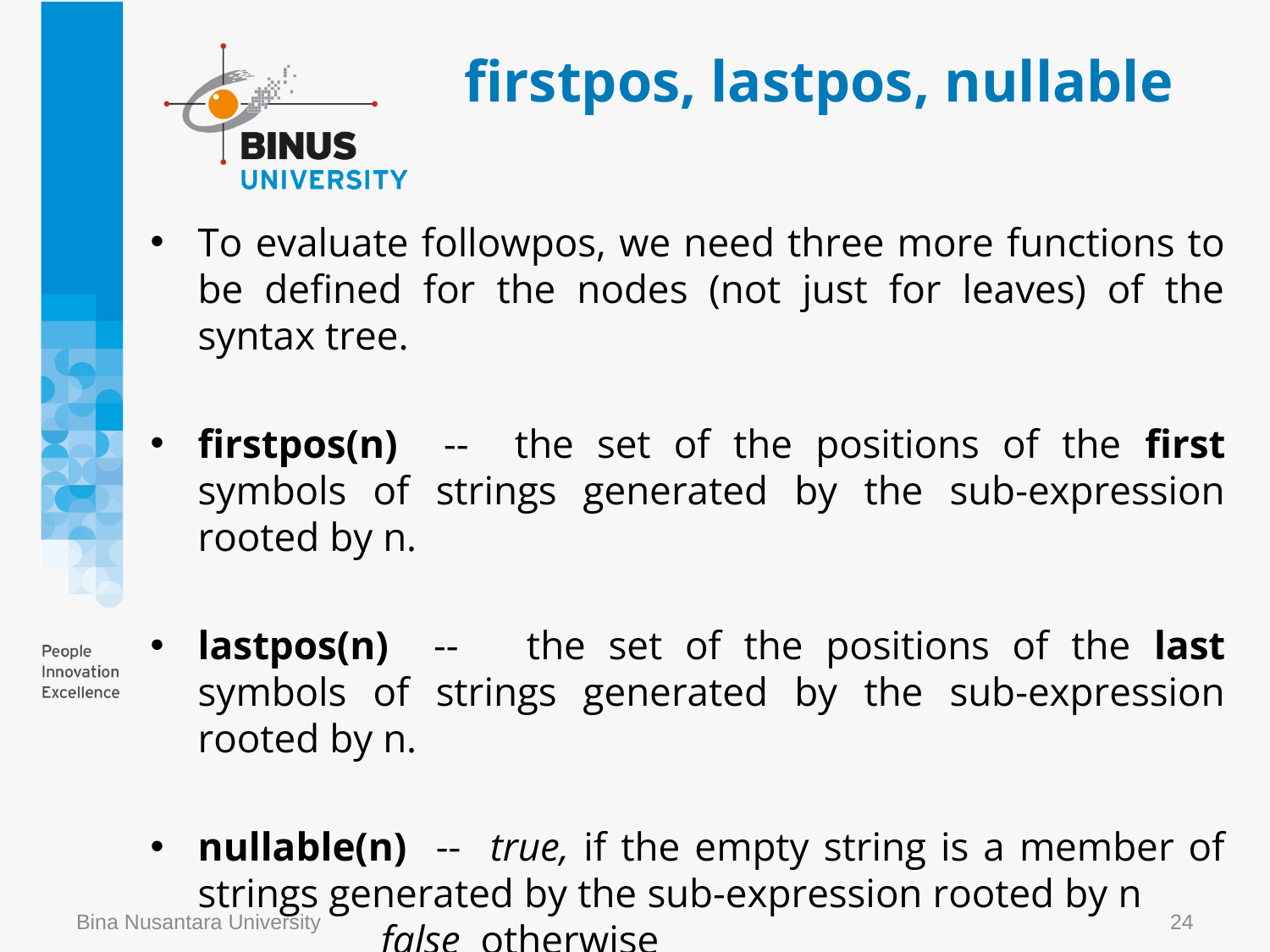

# firstpos, lastpos, nullable
To evaluate followpos, we need three more functions to be defined for the nodes (not just for leaves) of the syntax tree.

firstpos(n)  --  the set of the positions of the first symbols of strings generated by the sub-expression rooted by n.

lastpos(n)  --   the set of the positions of the last symbols of strings generated by the sub-expression rooted by n.

nullable(n)  --  true, if the empty string is a member of strings generated by the sub-expression rooted by n                           false  otherwise

Bina Nusantara University
24